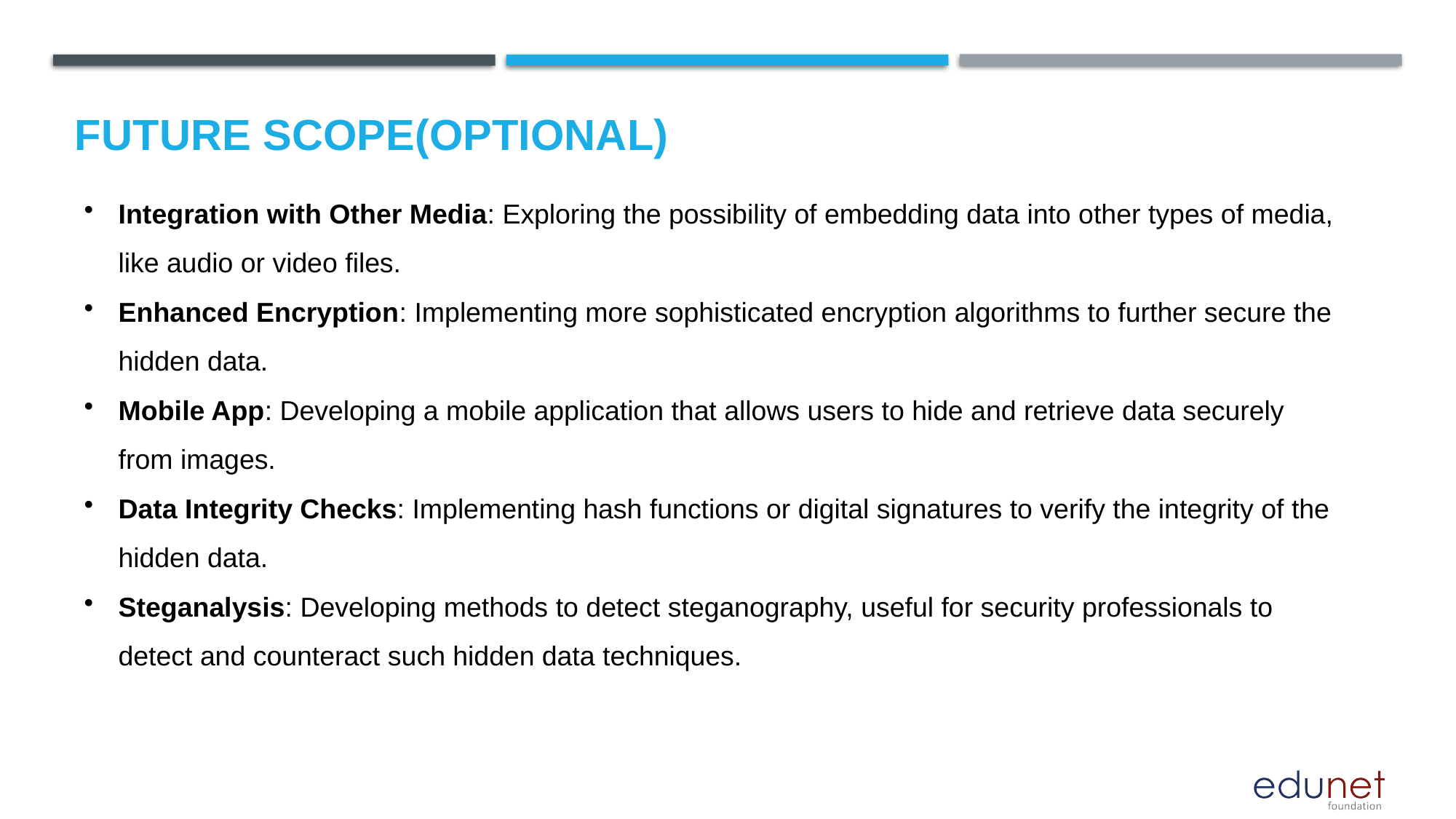

Future scope(optional)
Integration with Other Media: Exploring the possibility of embedding data into other types of media, like audio or video files.
Enhanced Encryption: Implementing more sophisticated encryption algorithms to further secure the hidden data.
Mobile App: Developing a mobile application that allows users to hide and retrieve data securely from images.
Data Integrity Checks: Implementing hash functions or digital signatures to verify the integrity of the hidden data.
Steganalysis: Developing methods to detect steganography, useful for security professionals to detect and counteract such hidden data techniques.